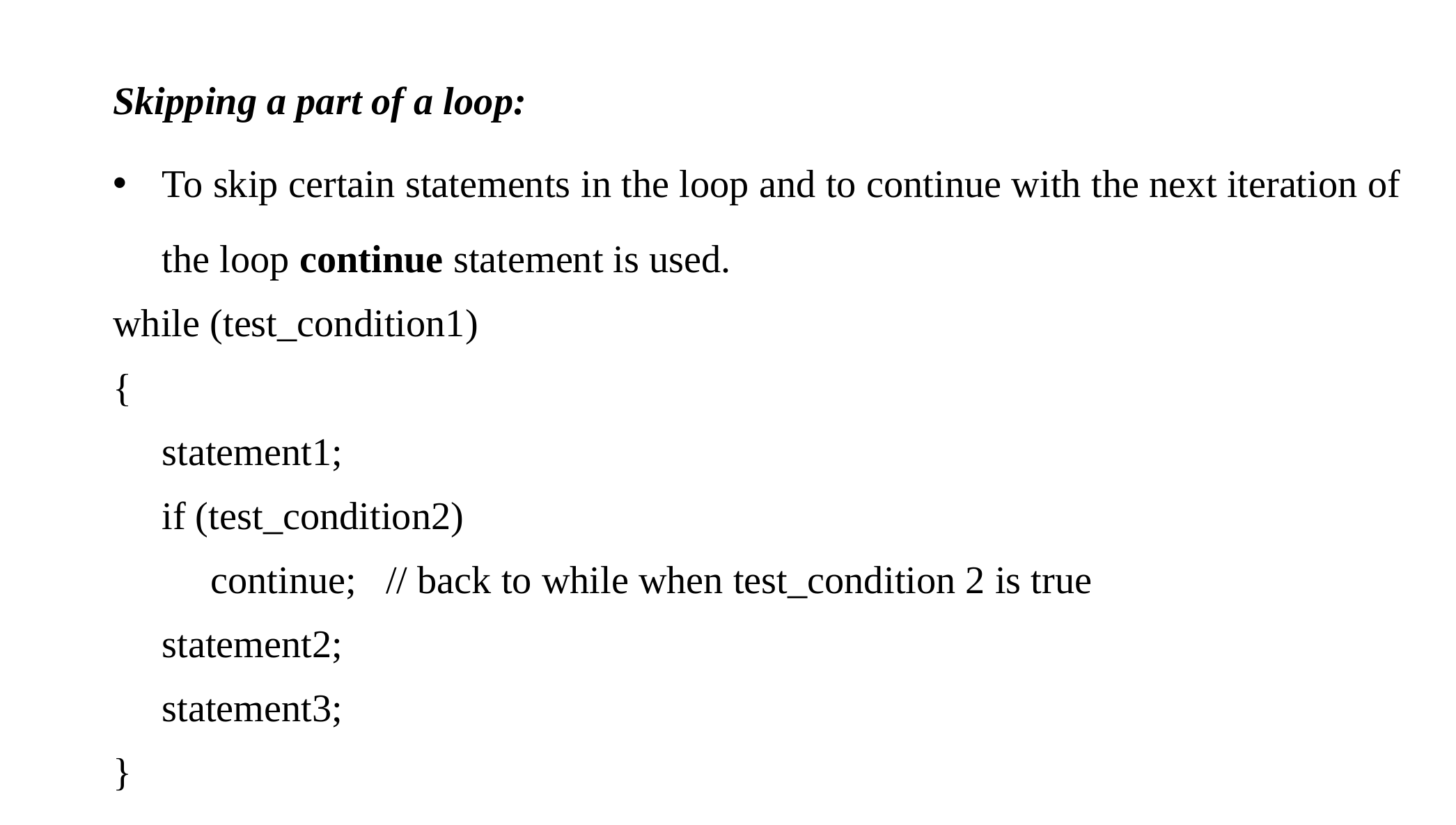

Skipping a part of a loop:
To skip certain statements in the loop and to continue with the next iteration of the loop continue statement is used.
while (test_condition1)
{
     statement1;
     if (test_condition2)
          continue;   // back to while when test_condition 2 is true
     statement2;
     statement3;
}